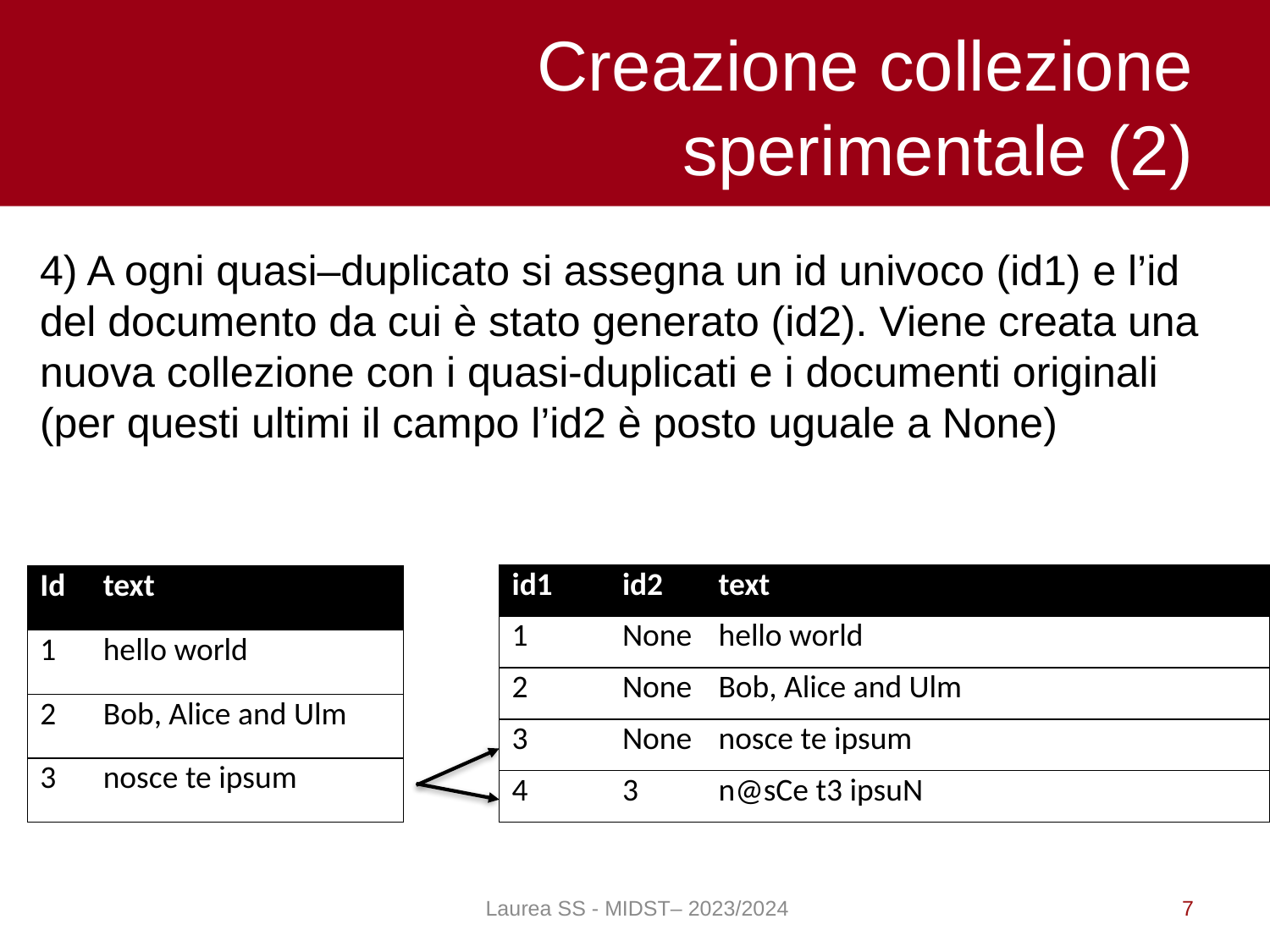

# Creazione collezione sperimentale (2)
4) A ogni quasi–duplicato si assegna un id univoco (id1) e l’id del documento da cui è stato generato (id2). Viene creata una nuova collezione con i quasi-duplicati e i documenti originali (per questi ultimi il campo l’id2 è posto uguale a None)

| id1 | id2 | text |
| --- | --- | --- |
| 1 | None | hello world |
| 2 | None | Bob, Alice and Ulm |
| 3 | None | nosce te ipsum |
| 4 | 3 | n@sCe t3 ipsuN |
| Id | text |
| --- | --- |
| 1 | hello world |
| 2 | Bob, Alice and Ulm |
| 3 | nosce te ipsum |
Laurea SS - MIDST– 2023/2024
7